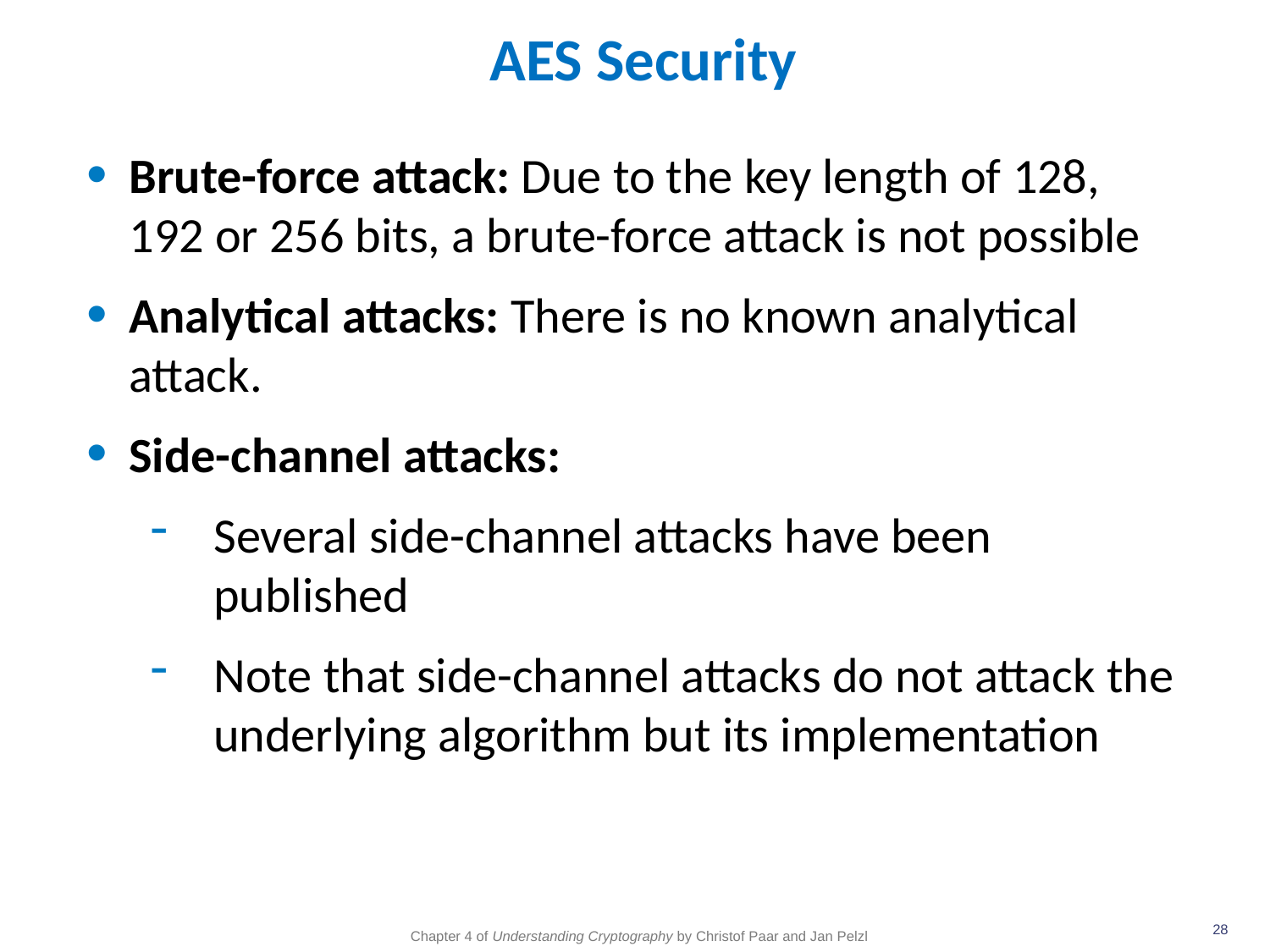

# AES Security
Brute-force attack: Due to the key length of 128, 192 or 256 bits, a brute-force attack is not possible
Analytical attacks: There is no known analytical attack.
Side-channel attacks:
Several side-channel attacks have been published
Note that side-channel attacks do not attack the underlying algorithm but its implementation

28
Chapter 4 of Understanding Cryptography by Christof Paar and Jan Pelzl